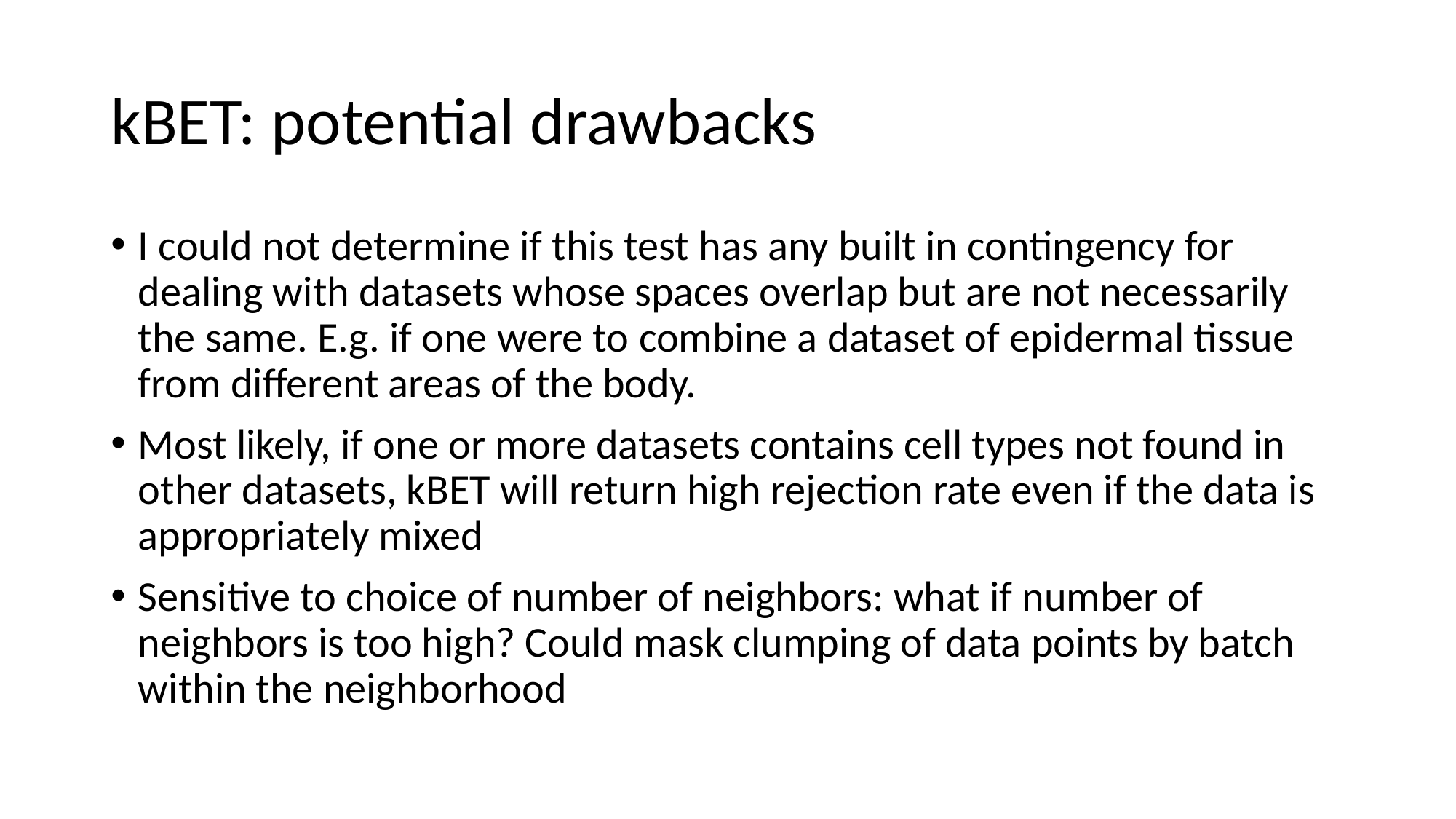

# kBET: potential drawbacks
I could not determine if this test has any built in contingency for dealing with datasets whose spaces overlap but are not necessarily the same. E.g. if one were to combine a dataset of epidermal tissue from different areas of the body.
Most likely, if one or more datasets contains cell types not found in other datasets, kBET will return high rejection rate even if the data is appropriately mixed
Sensitive to choice of number of neighbors: what if number of neighbors is too high? Could mask clumping of data points by batch within the neighborhood